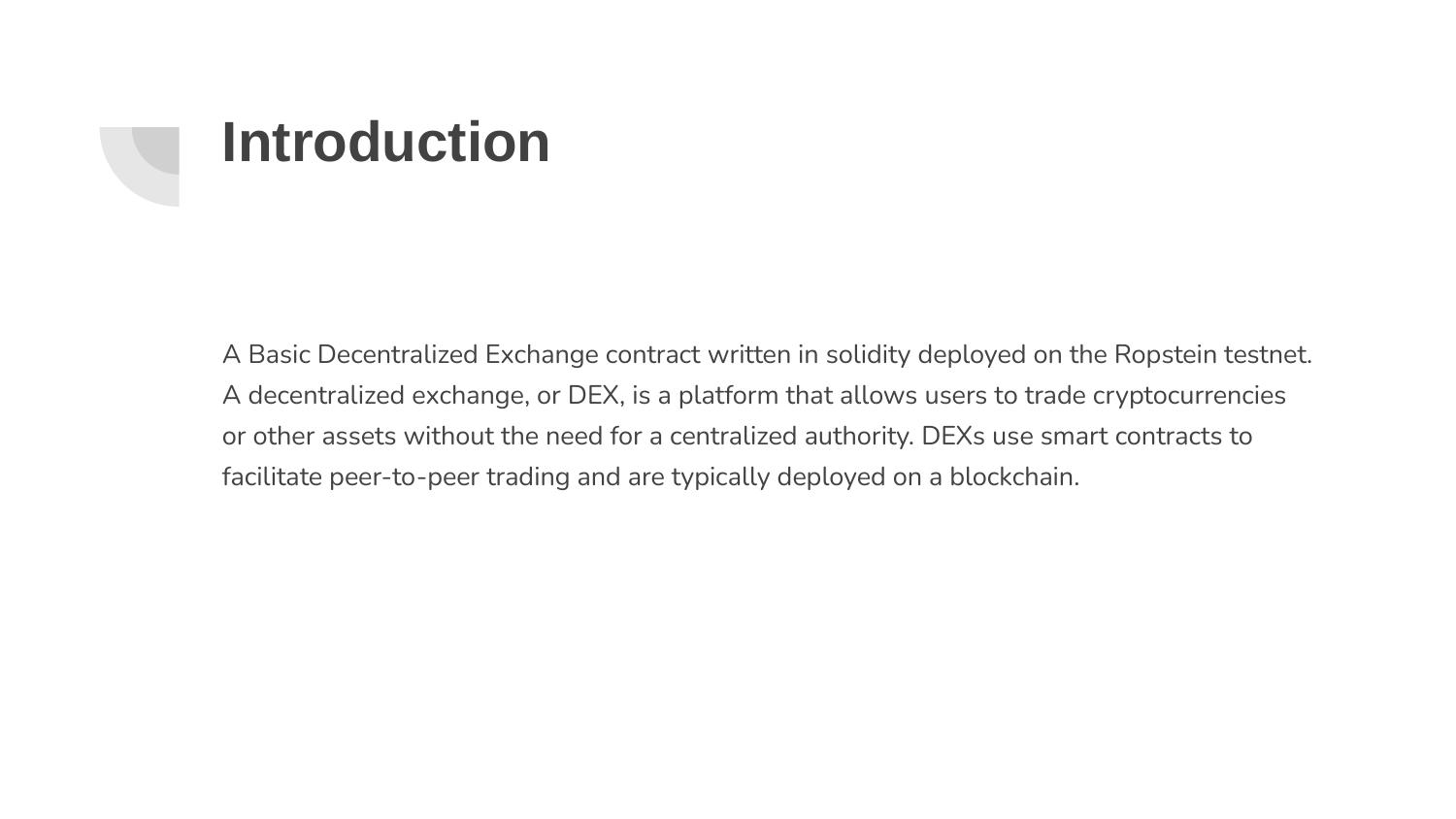

# Introduction
A Basic Decentralized Exchange contract written in solidity deployed on the Ropstein testnet. A decentralized exchange, or DEX, is a platform that allows users to trade cryptocurrencies or other assets without the need for a centralized authority. DEXs use smart contracts to facilitate peer-to-peer trading and are typically deployed on a blockchain.